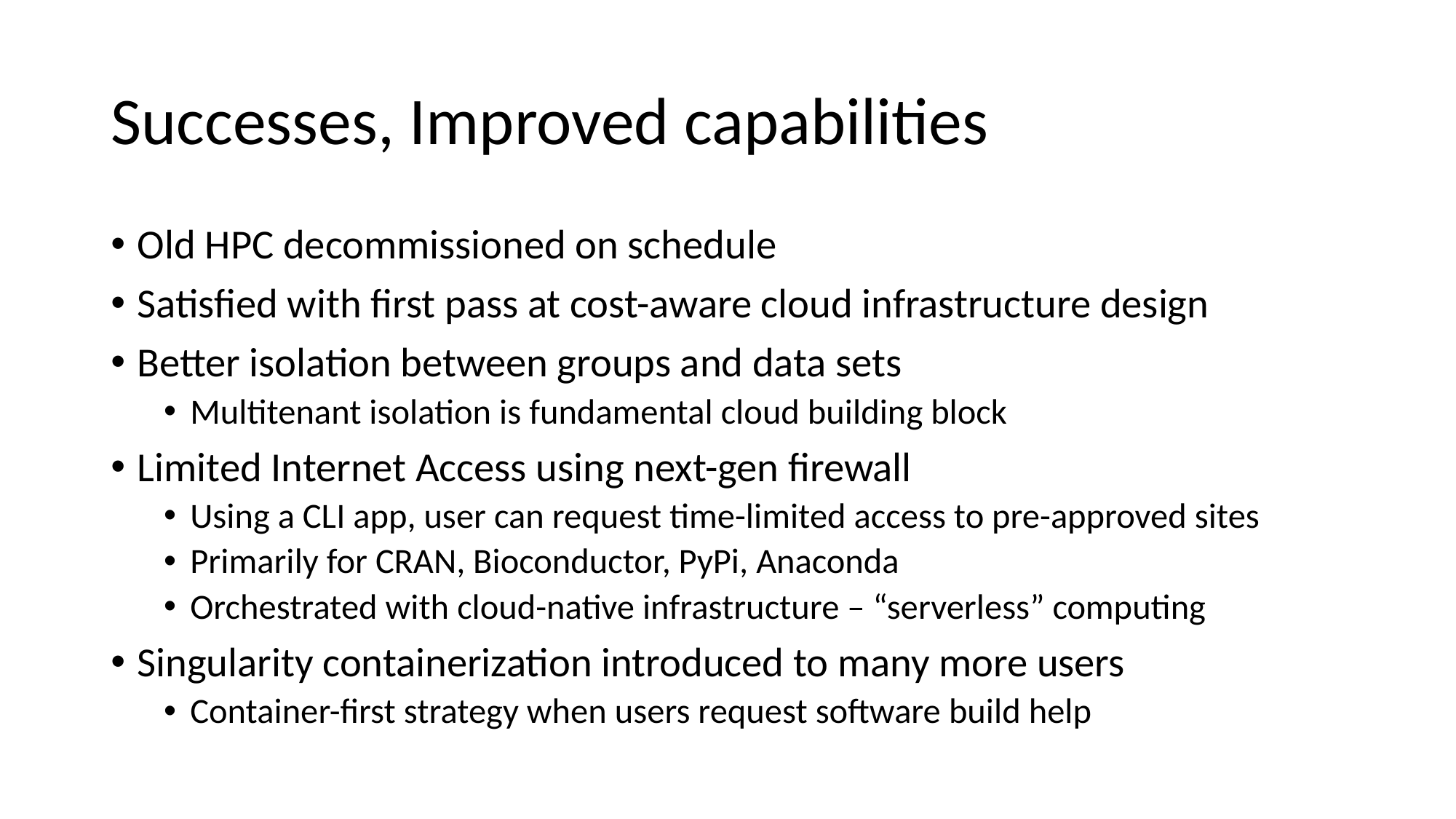

# Successes, Improved capabilities
Old HPC decommissioned on schedule
Satisfied with first pass at cost-aware cloud infrastructure design
Better isolation between groups and data sets
Multitenant isolation is fundamental cloud building block
Limited Internet Access using next-gen firewall
Using a CLI app, user can request time-limited access to pre-approved sites
Primarily for CRAN, Bioconductor, PyPi, Anaconda
Orchestrated with cloud-native infrastructure – “serverless” computing
Singularity containerization introduced to many more users
Container-first strategy when users request software build help